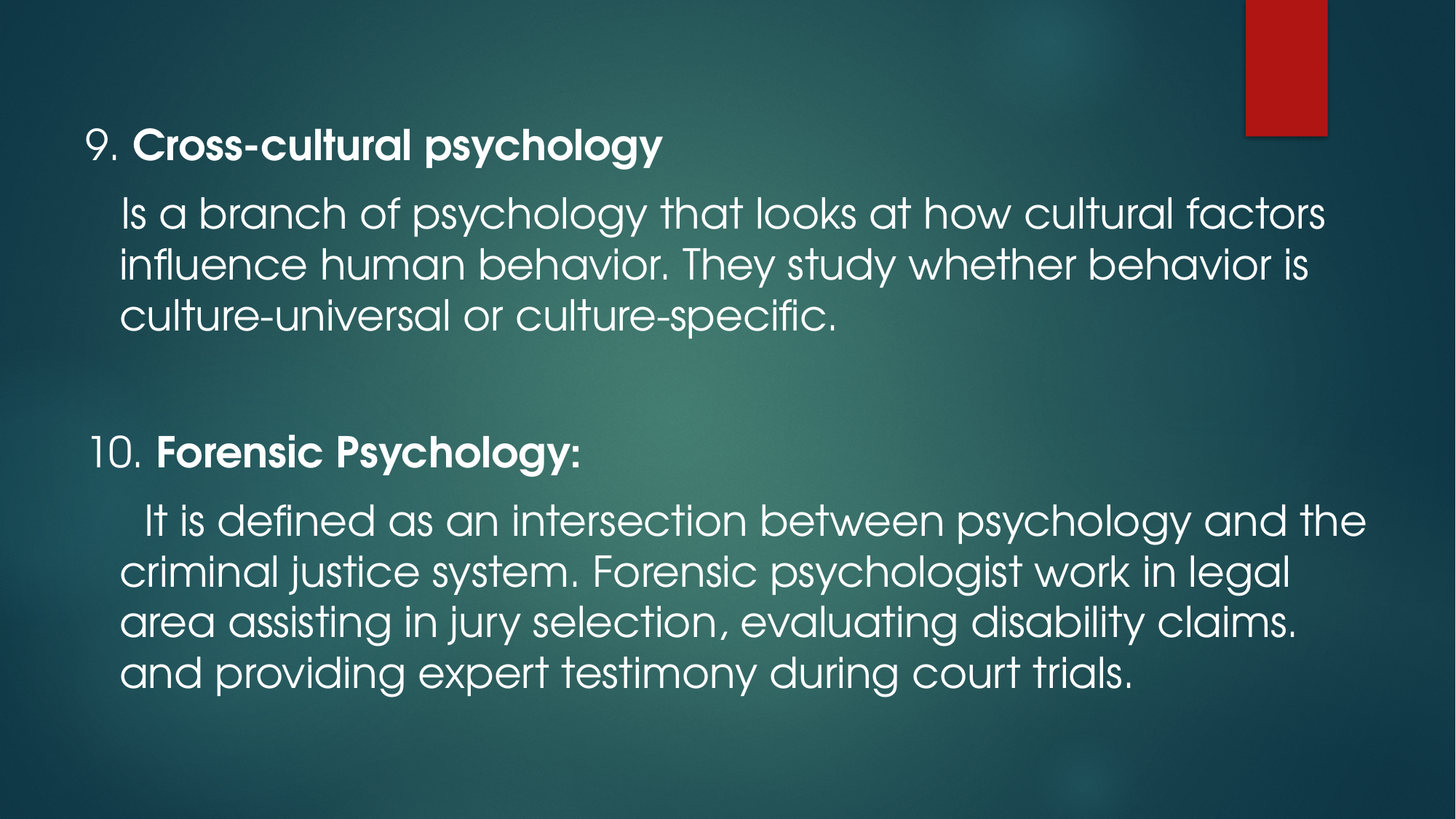

9. Cross-cultural psychology
   Is a branch of psychology that looks at how cultural factors influence human behavior. They study whether behavior is culture-universal or culture-specific.

10. Forensic Psychology:
     It is defined as an intersection between psychology and the criminal justice system. Forensic psychologist work in legal area assisting in jury selection, evaluating disability claims. and providing expert testimony during court trials.